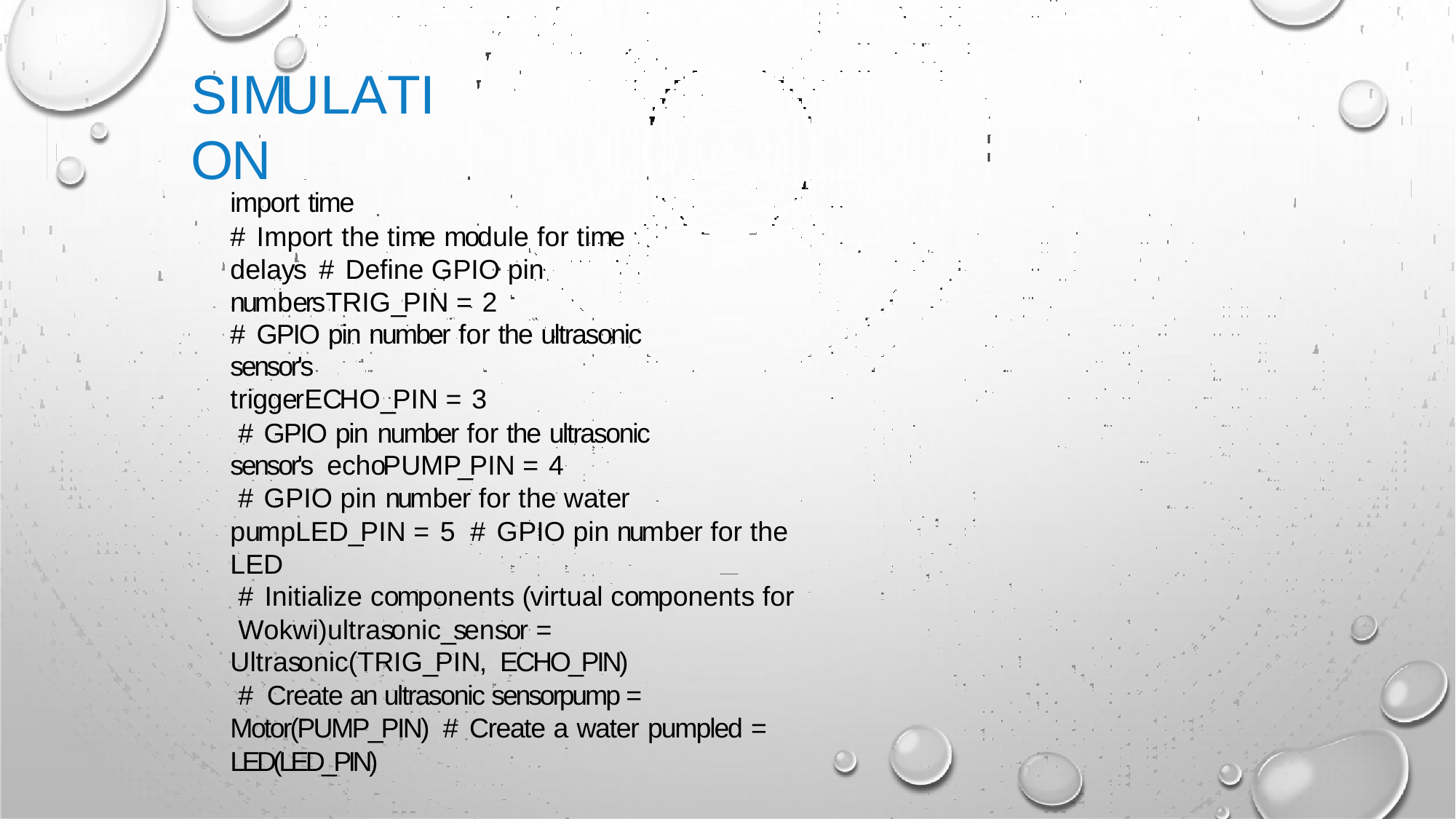

# SIMULATION
import time
# Import the time module for time delays  # Define GPIO pin numbersTRIG_PIN = 2
# GPIO pin number for the ultrasonic sensor's
triggerECHO_PIN = 3
# GPIO pin number for the ultrasonic sensor's  echoPUMP_PIN = 4
# GPIO pin number for the water pumpLED_PIN = 5  # GPIO pin number for the LED
# Initialize components (virtual components for
Wokwi)ultrasonic_sensor = Ultrasonic(TRIG_PIN,  ECHO_PIN)
# Create an ultrasonic sensorpump = Motor(PUMP_PIN)  # Create a water pumpled = LED(LED_PIN)